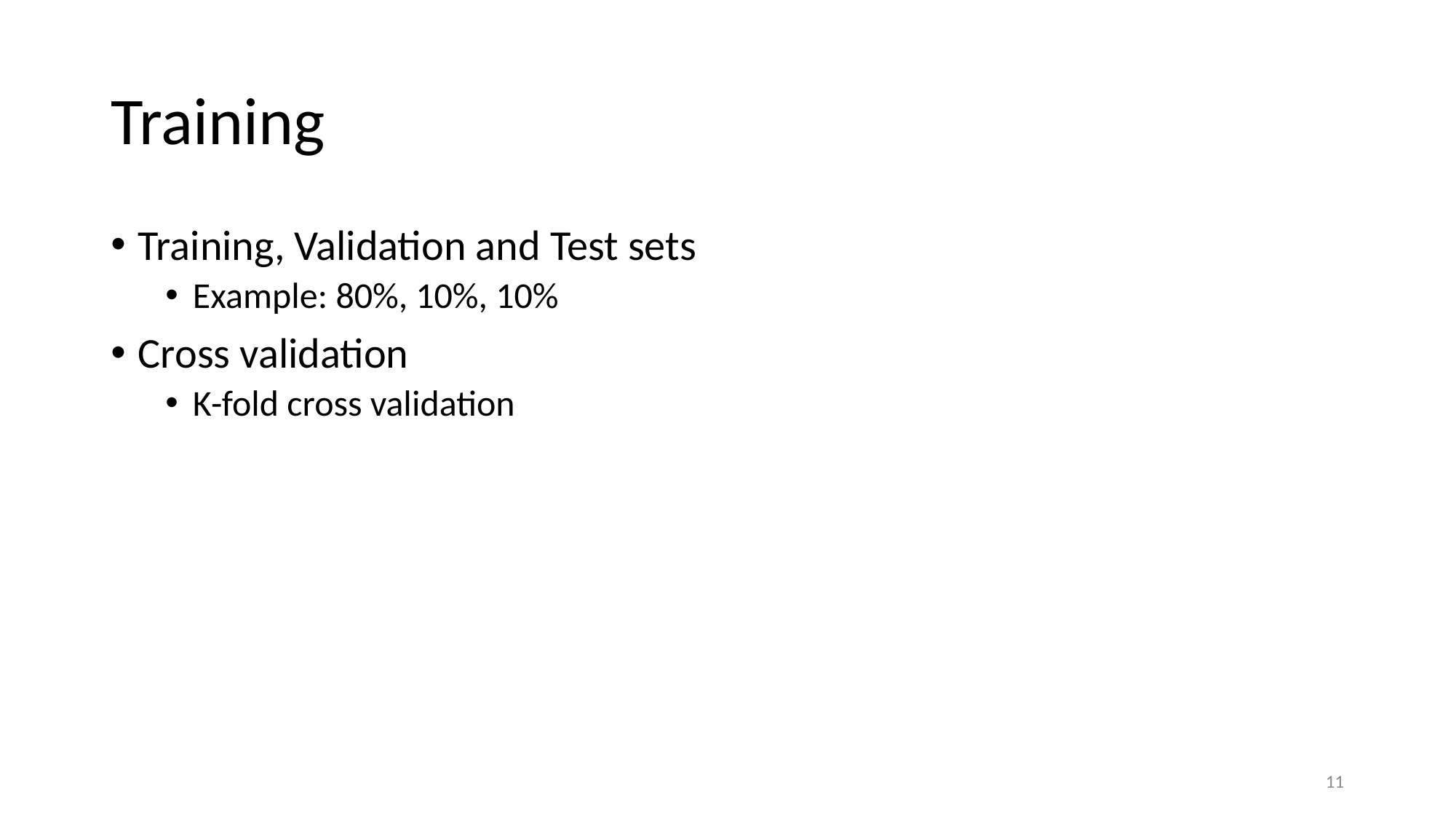

# Training
Training, Validation and Test sets
Example: 80%, 10%, 10%
Cross validation
K-fold cross validation
11